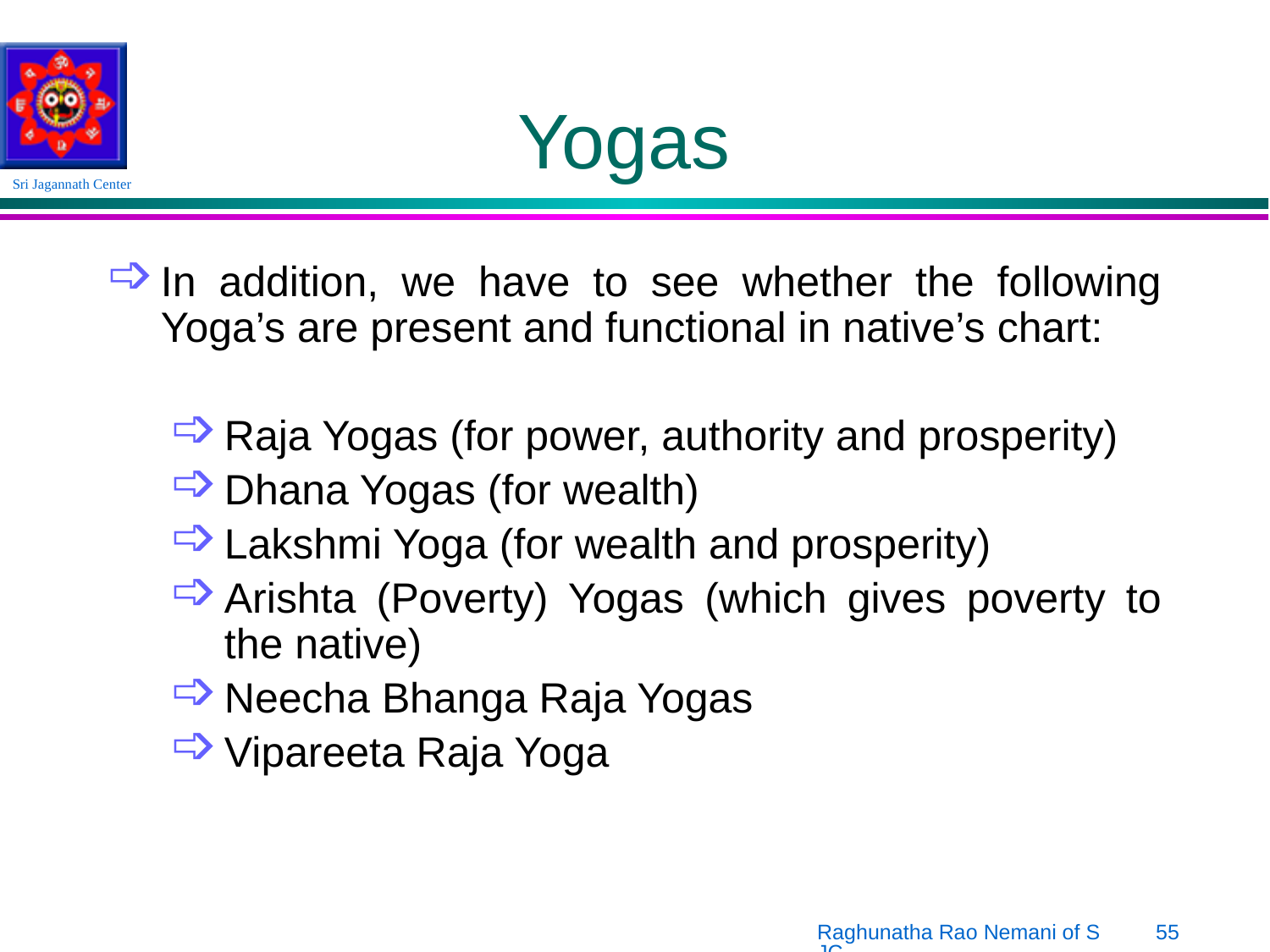

# Yogas
In addition, we have to see whether the following Yoga’s are present and functional in native’s chart:

Raja Yogas (for power, authority and prosperity)
Dhana Yogas (for wealth)
Lakshmi Yoga (for wealth and prosperity)
Arishta (Poverty) Yogas (which gives poverty to the native)
Neecha Bhanga Raja Yogas
Vipareeta Raja Yoga
Raghunatha Rao Nemani of SJC
55